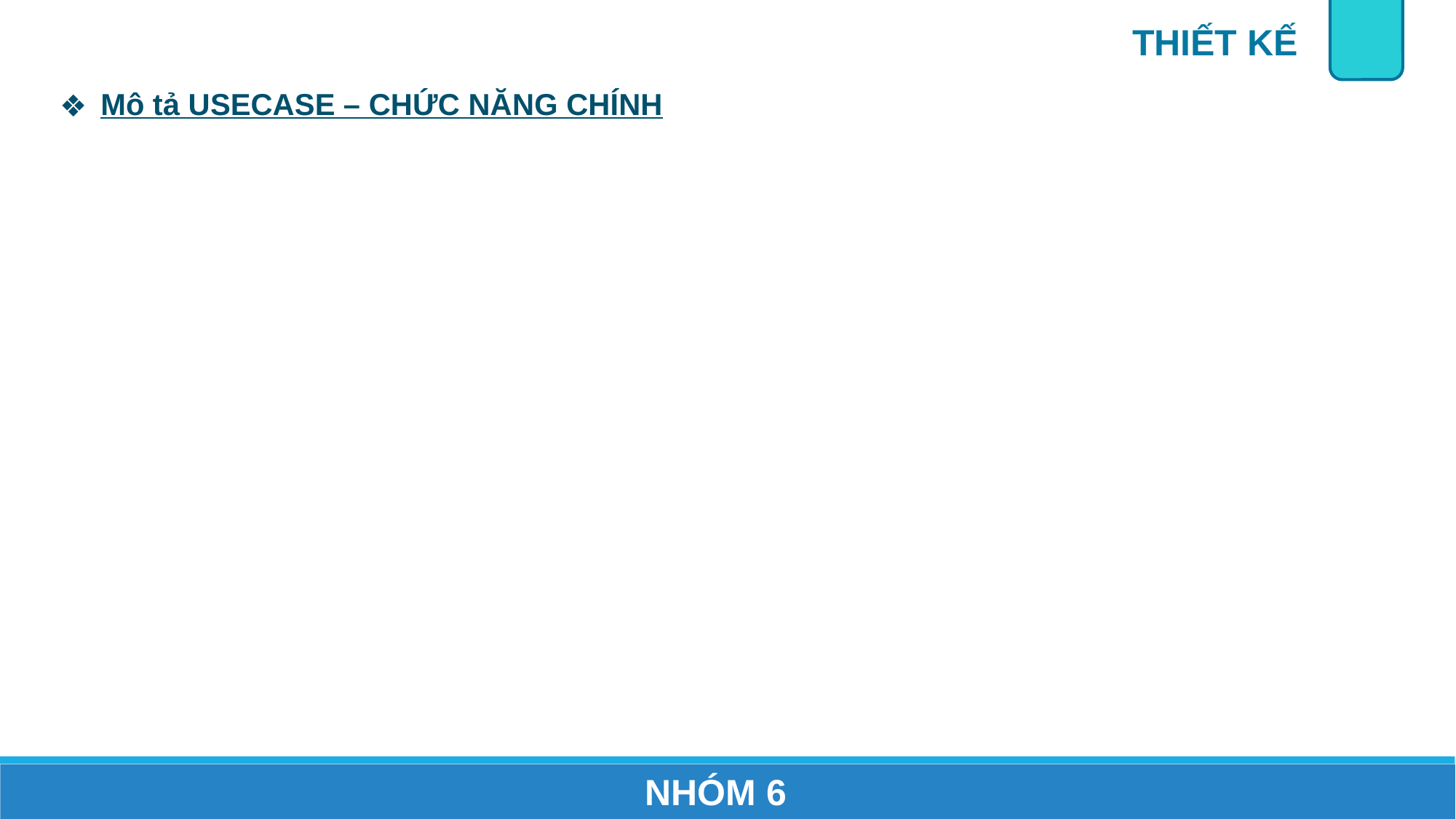

THIẾT KẾ
Mô tả USECASE – CHỨC NĂNG CHÍNH
NHÓM 6